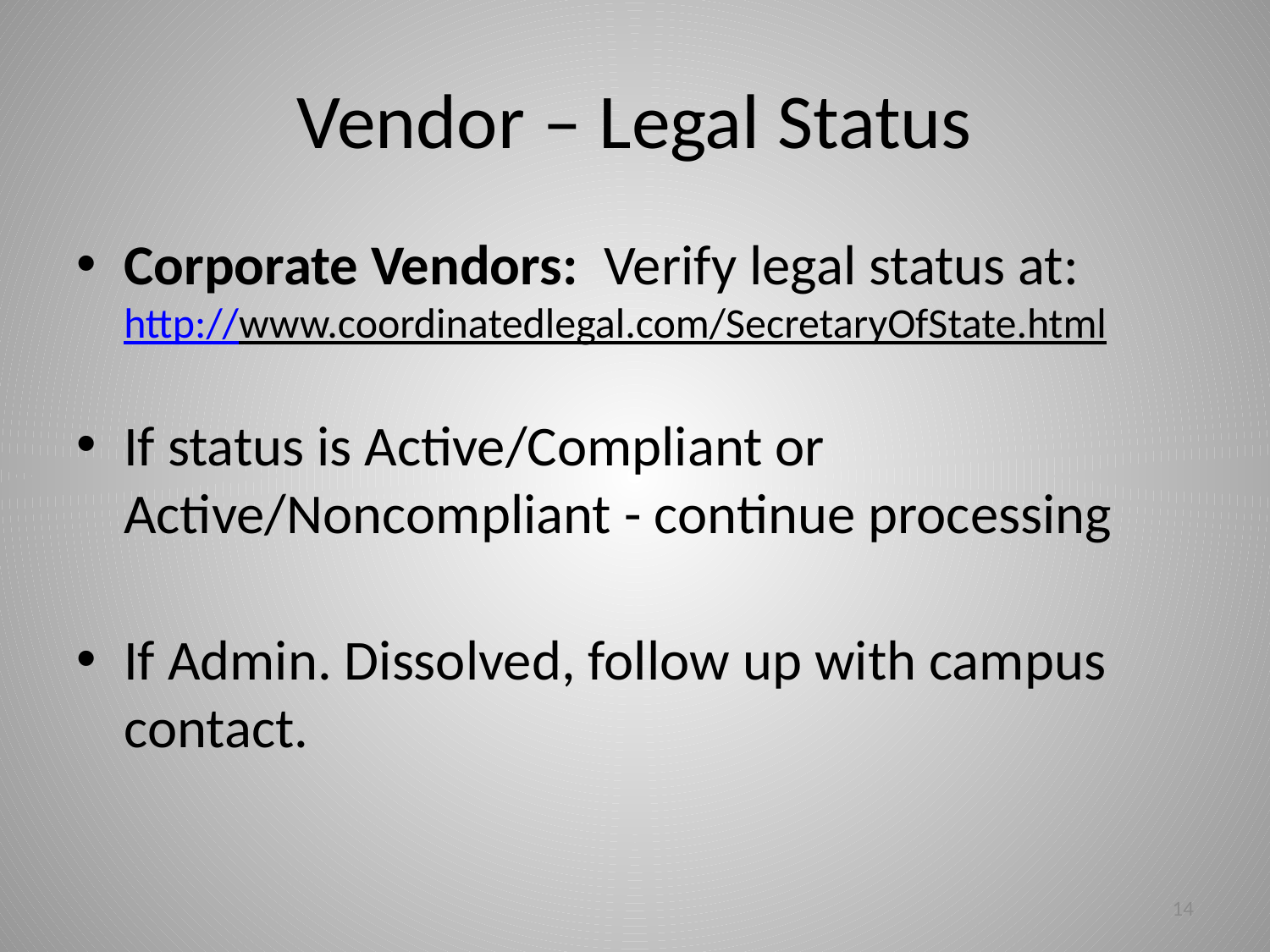

# Vendor – Legal Status
Corporate Vendors:  Verify legal status at: http://www.coordinatedlegal.com/SecretaryOfState.html
If status is Active/Compliant or Active/Noncompliant - continue processing
If Admin. Dissolved, follow up with campus contact.

14